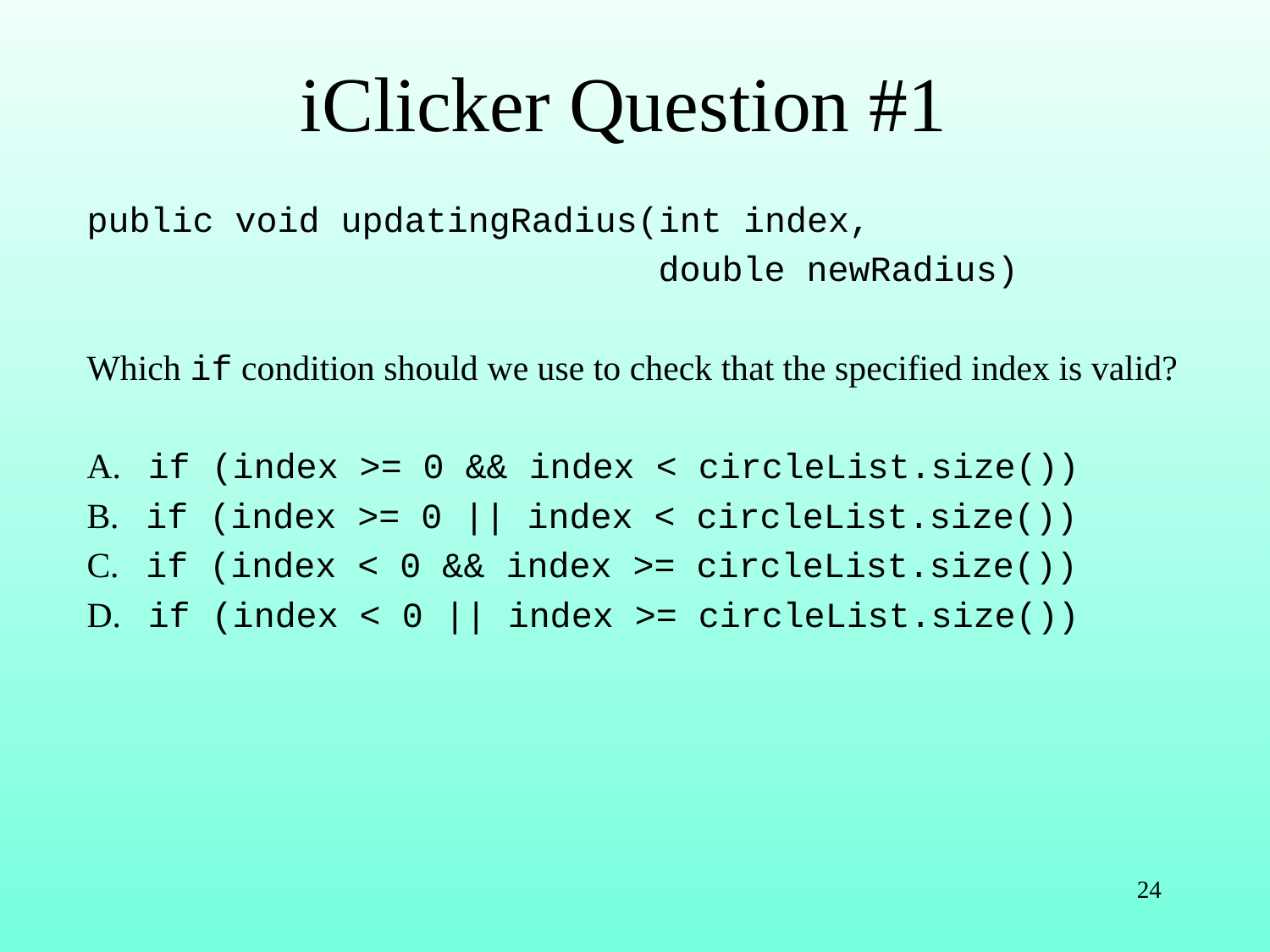

# iClicker Question #1
public void updatingRadius(int index,
                           double newRadius)

Which if condition should we use to check that the specified index is valid?

A.   if (index >= 0 && index < circleList.size())
B.   if (index >= 0 || index < circleList.size())
C.   if (index < 0 && index >= circleList.size())
D.   if (index < 0 || index >= circleList.size())

24